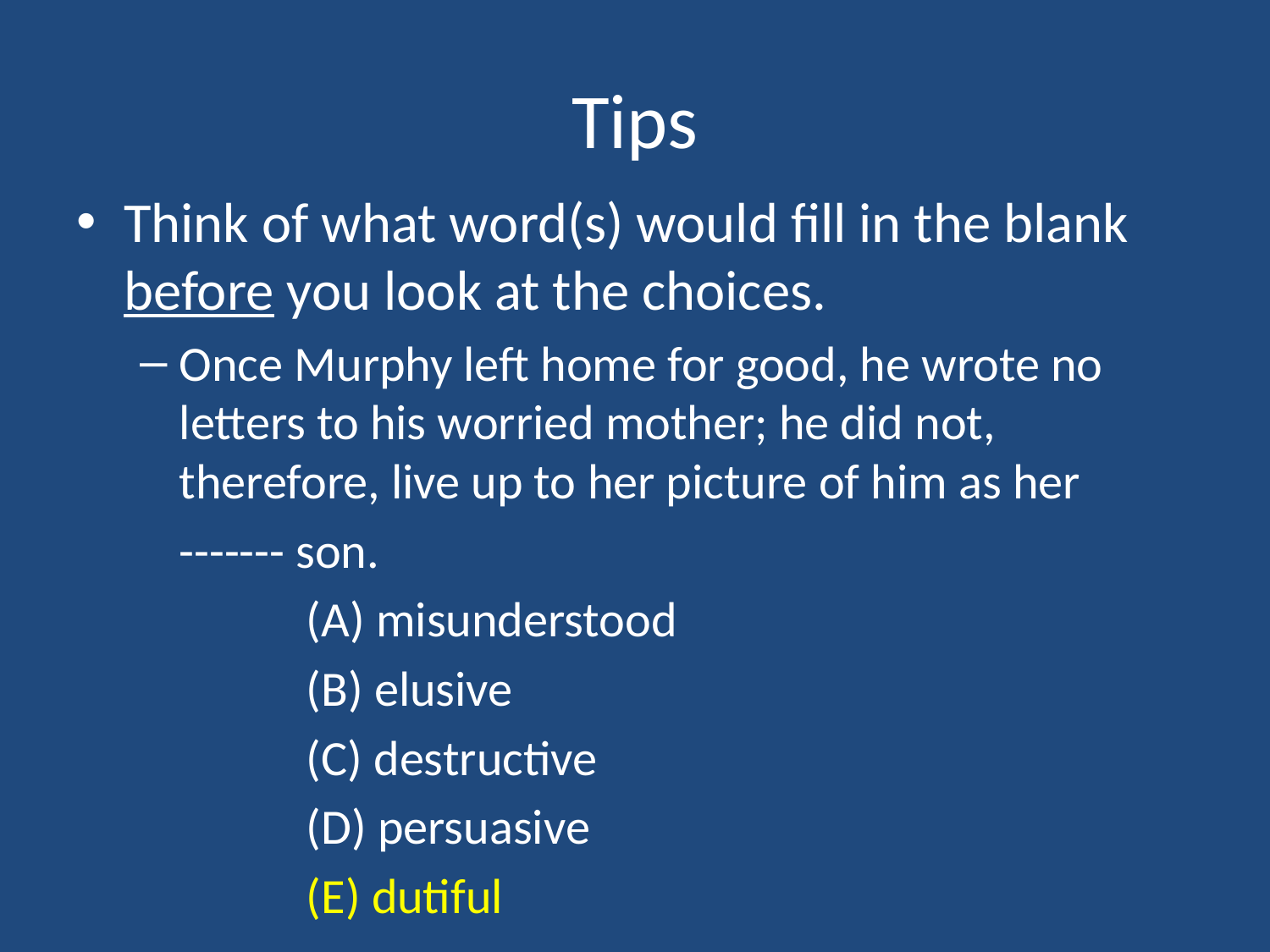

# Tips
Think of what word(s) would fill in the blank before you look at the choices.
Once Murphy left home for good, he wrote no letters to his worried mother; he did not, therefore, live up to her picture of him as her
	------- son.
		(A) misunderstood
		(B) elusive
		(C) destructive
		(D) persuasive
		(E) dutiful